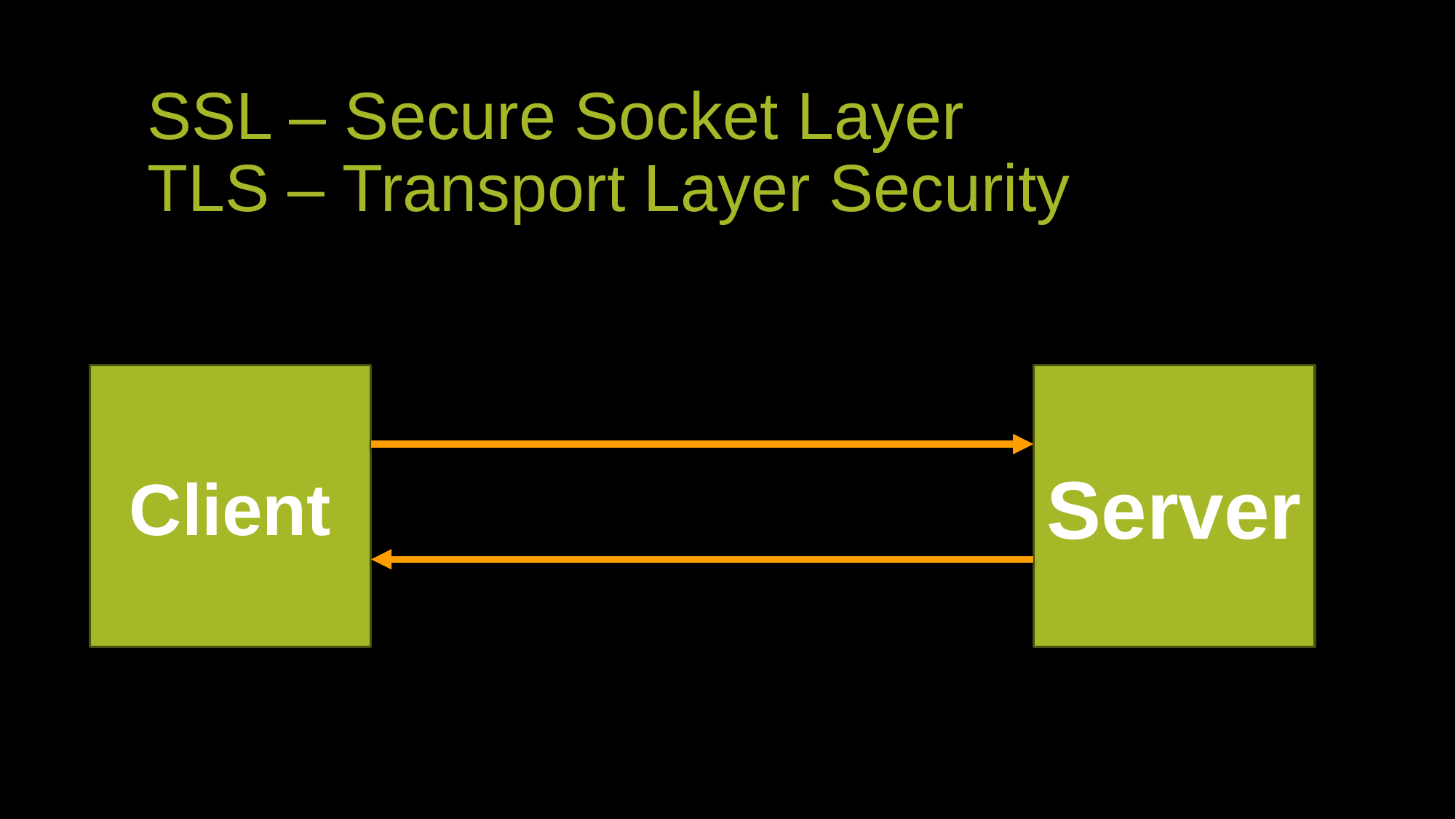

# SSL – Secure Socket Layer TLS – Transport Layer Security
Client
Server